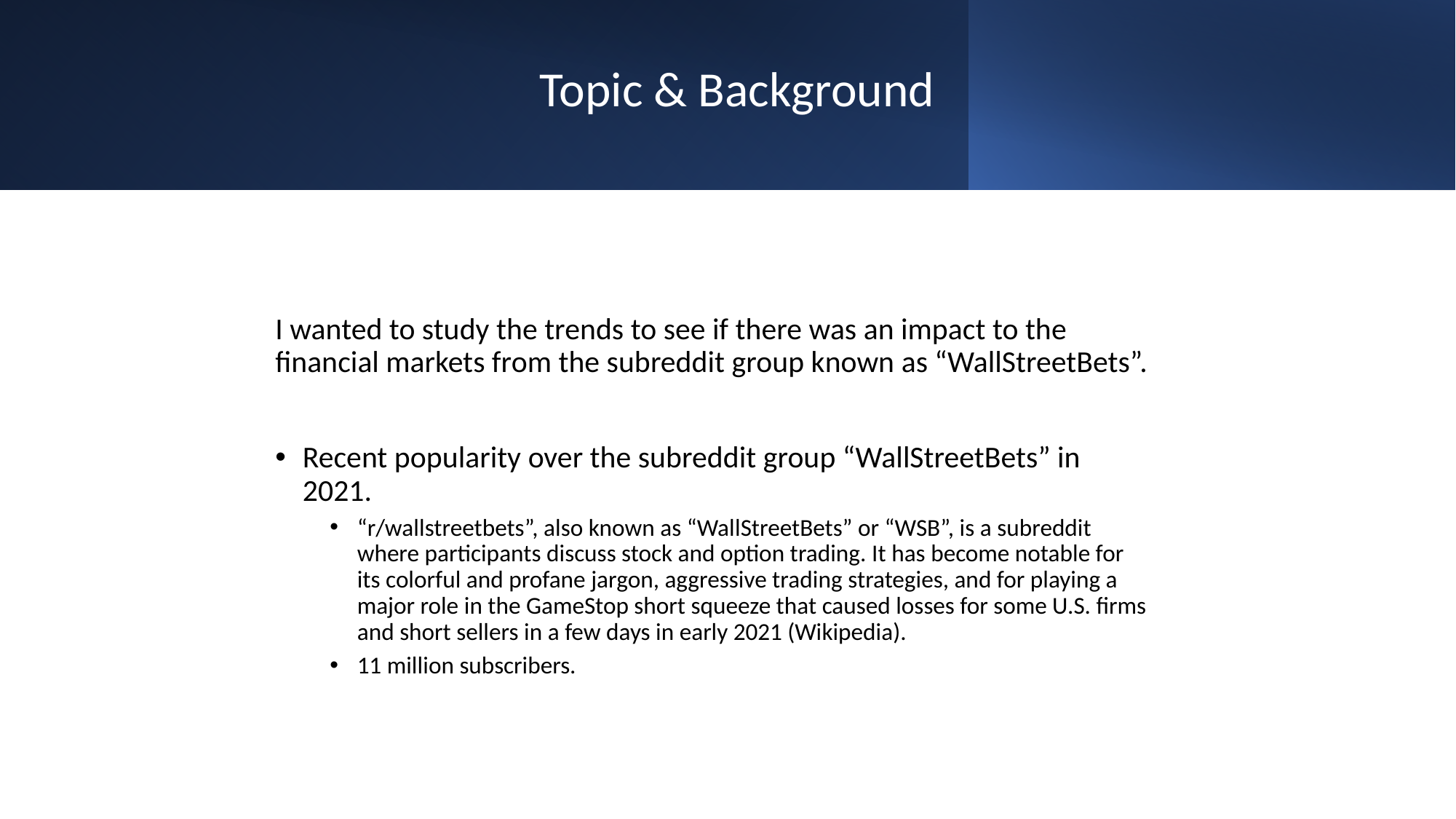

# Topic & Background
I wanted to study the trends to see if there was an impact to the financial markets from the subreddit group known as “WallStreetBets”.

Recent popularity over the subreddit group “WallStreetBets” in 2021.
“r/wallstreetbets”, also known as “WallStreetBets” or “WSB”, is a subreddit where participants discuss stock and option trading. It has become notable for its colorful and profane jargon, aggressive trading strategies, and for playing a major role in the GameStop short squeeze that caused losses for some U.S. firms and short sellers in a few days in early 2021 (Wikipedia).
11 million subscribers.